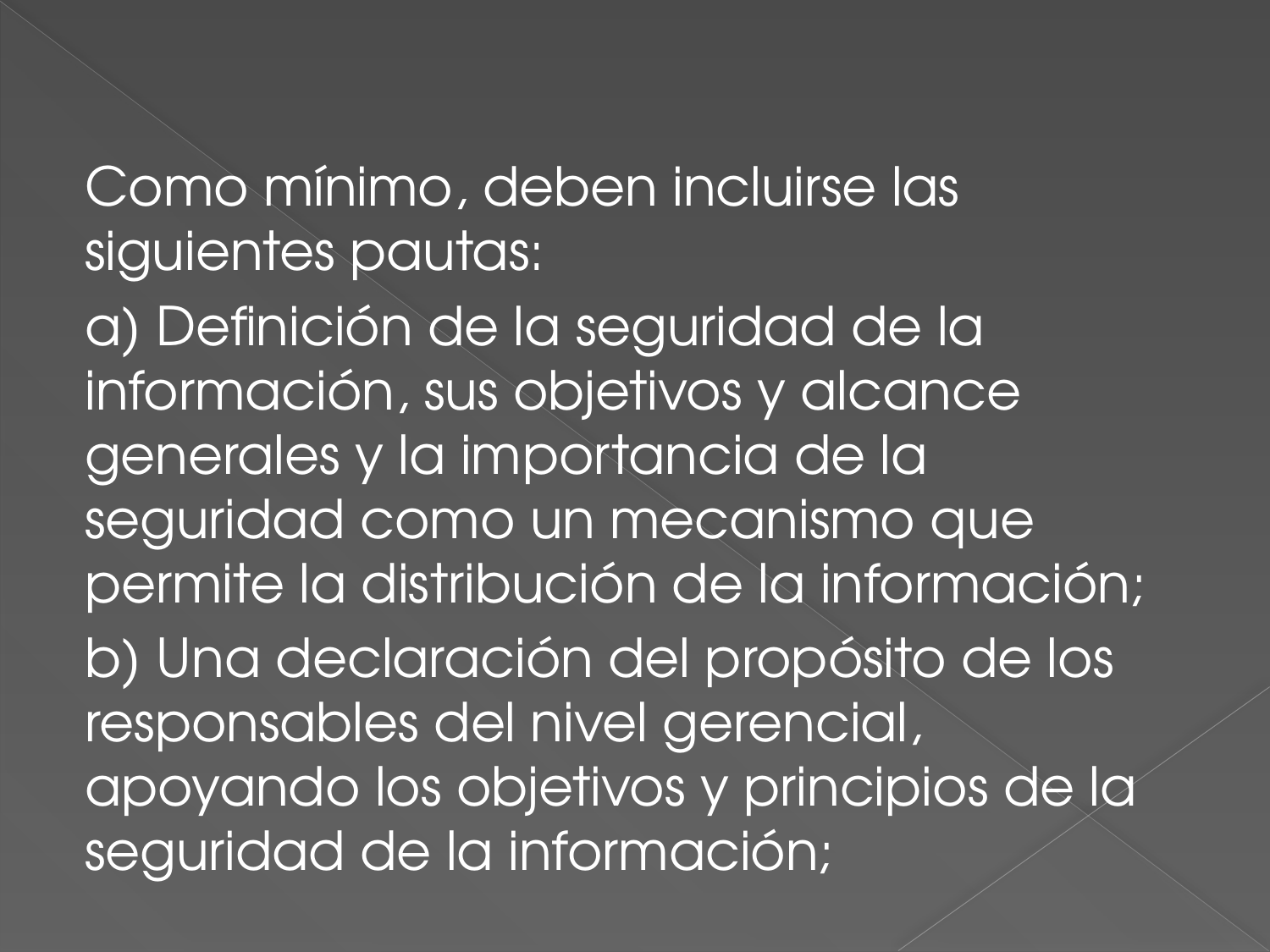

Como mínimo, deben incluirse las siguientes pautas:
a) Definición de la seguridad de la información, sus objetivos y alcance generales y la importancia de la seguridad como un mecanismo que permite la distribución de la información;
b) Una declaración del propósito de los responsables del nivel gerencial, apoyando los objetivos y principios de la seguridad de la información;